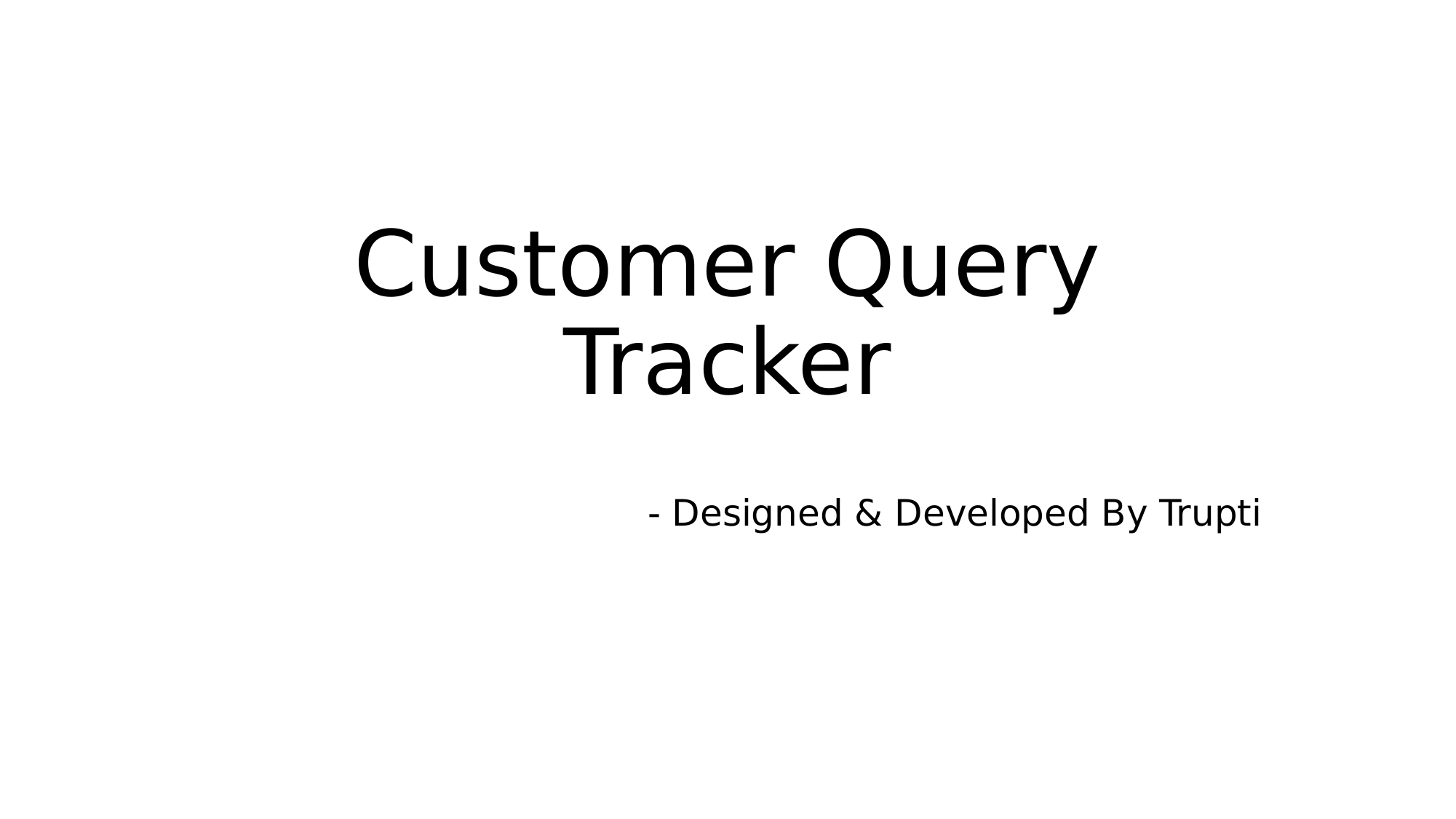

# Customer Query Tracker

- Designed & Developed By Trupti